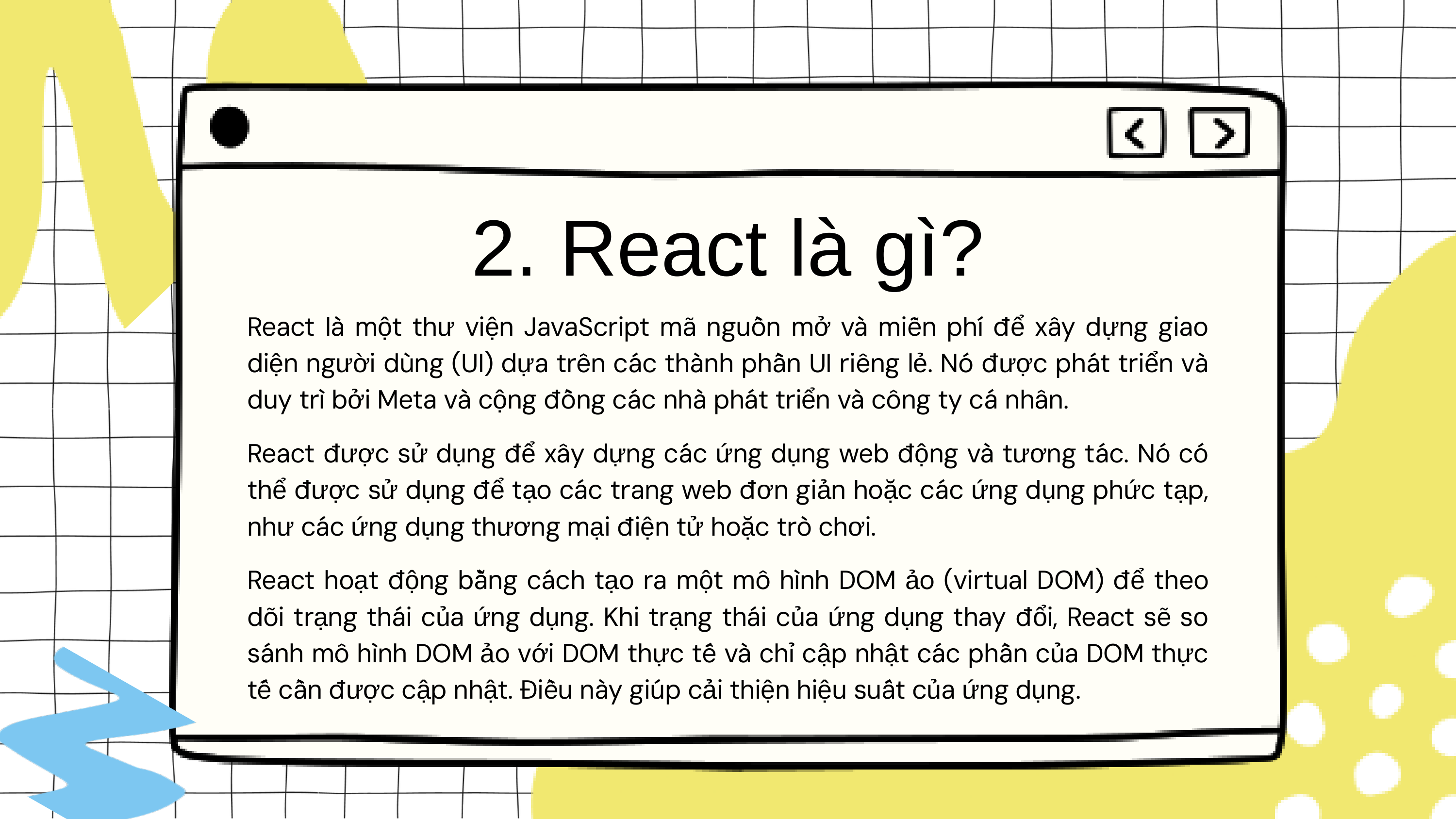

2. React là gì?

React là một thư viện JavaScript mã nguồn mở và miễn phí để xây dựng giao diện người dùng (UI) dựa trên các thành phần UI riêng lẻ. Nó được phát triển và duy trì bởi Meta và cộng đồng các nhà phát triển và công ty cá nhân.
React được sử dụng để xây dựng các ứng dụng web động và tương tác. Nó có thể được sử dụng để tạo các trang web đơn giản hoặc các ứng dụng phức tạp, như các ứng dụng thương mại điện tử hoặc trò chơi.
React hoạt động bằng cách tạo ra một mô hình DOM ảo (virtual DOM) để theo dõi trạng thái của ứng dụng. Khi trạng thái của ứng dụng thay đổi, React sẽ so sánh mô hình DOM ảo với DOM thực tế và chỉ cập nhật các phần của DOM thực tế cần được cập nhật. Điều này giúp cải thiện hiệu suất của ứng dụng.